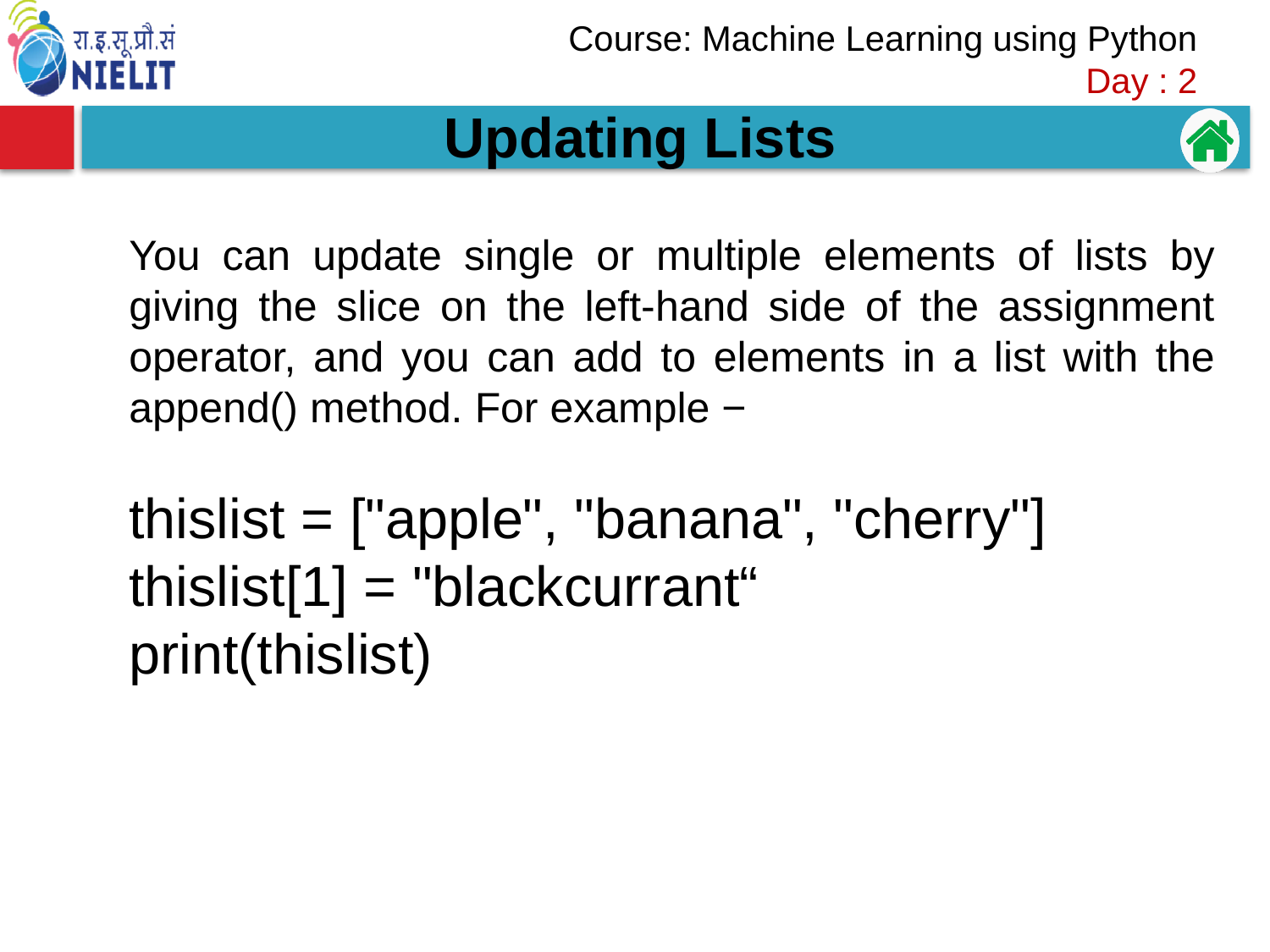

Updating Lists
You can update single or multiple elements of lists by giving the slice on the left-hand side of the assignment operator, and you can add to elements in a list with the append() method. For example −

thislist = ["apple", "banana", "cherry"]
thislist[1] = "blackcurrant“
print(thislist)